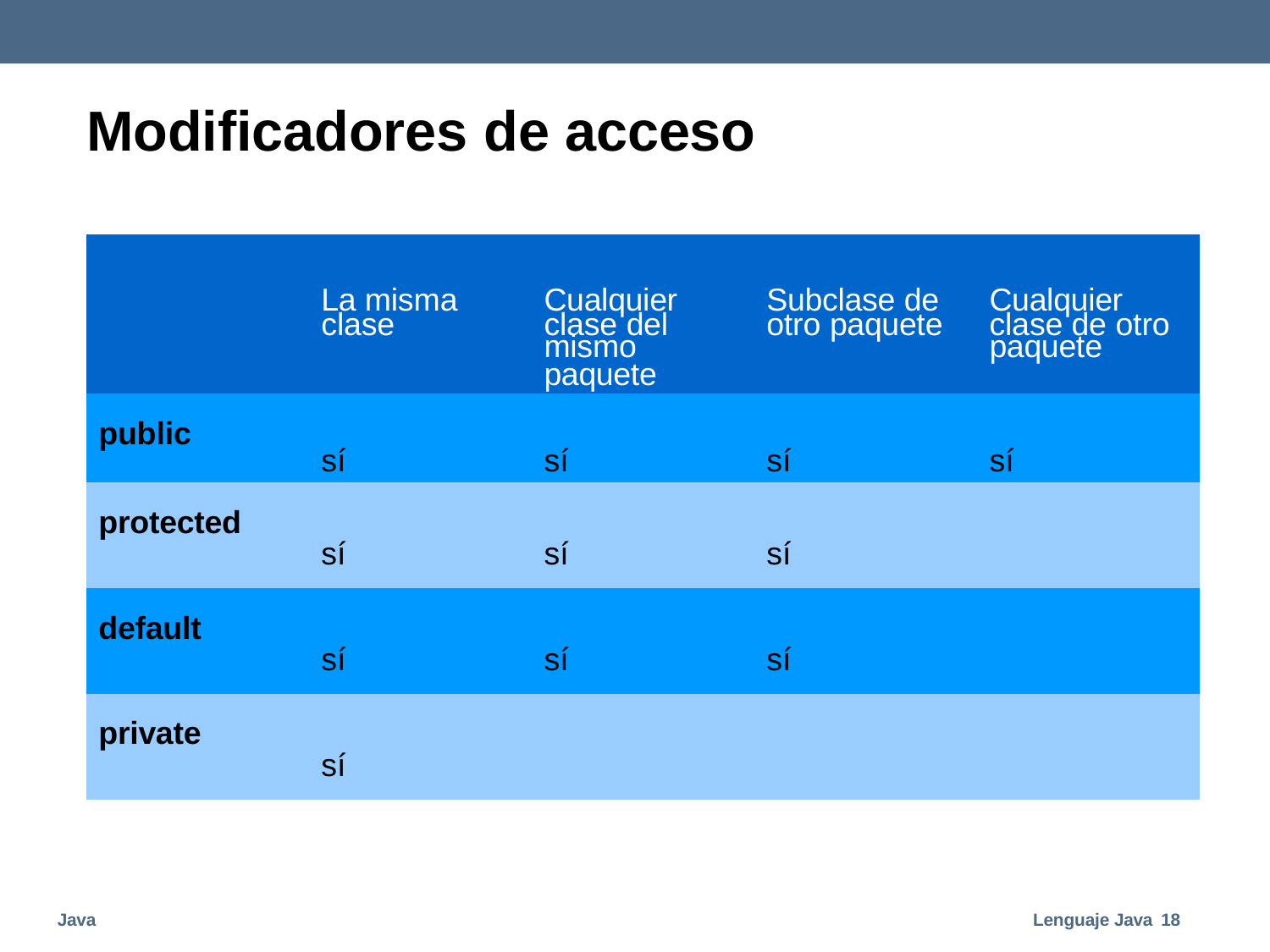

# Modificadores de acceso
|  | La misma | Cualquier | Subclase de | Cualquier |
| --- | --- | --- | --- | --- |
|  | clase | clase del | otro paquete | clase de otro |
|  |  | mismo |  | paquete |
|  |  | paquete |  |  |
| public | sí | sí | sí | sí |
| protected | sí | sí | sí |  |
| default | sí | sí | sí |  |
| private | sí |  |  |  |
Java
Lenguaje Java 18